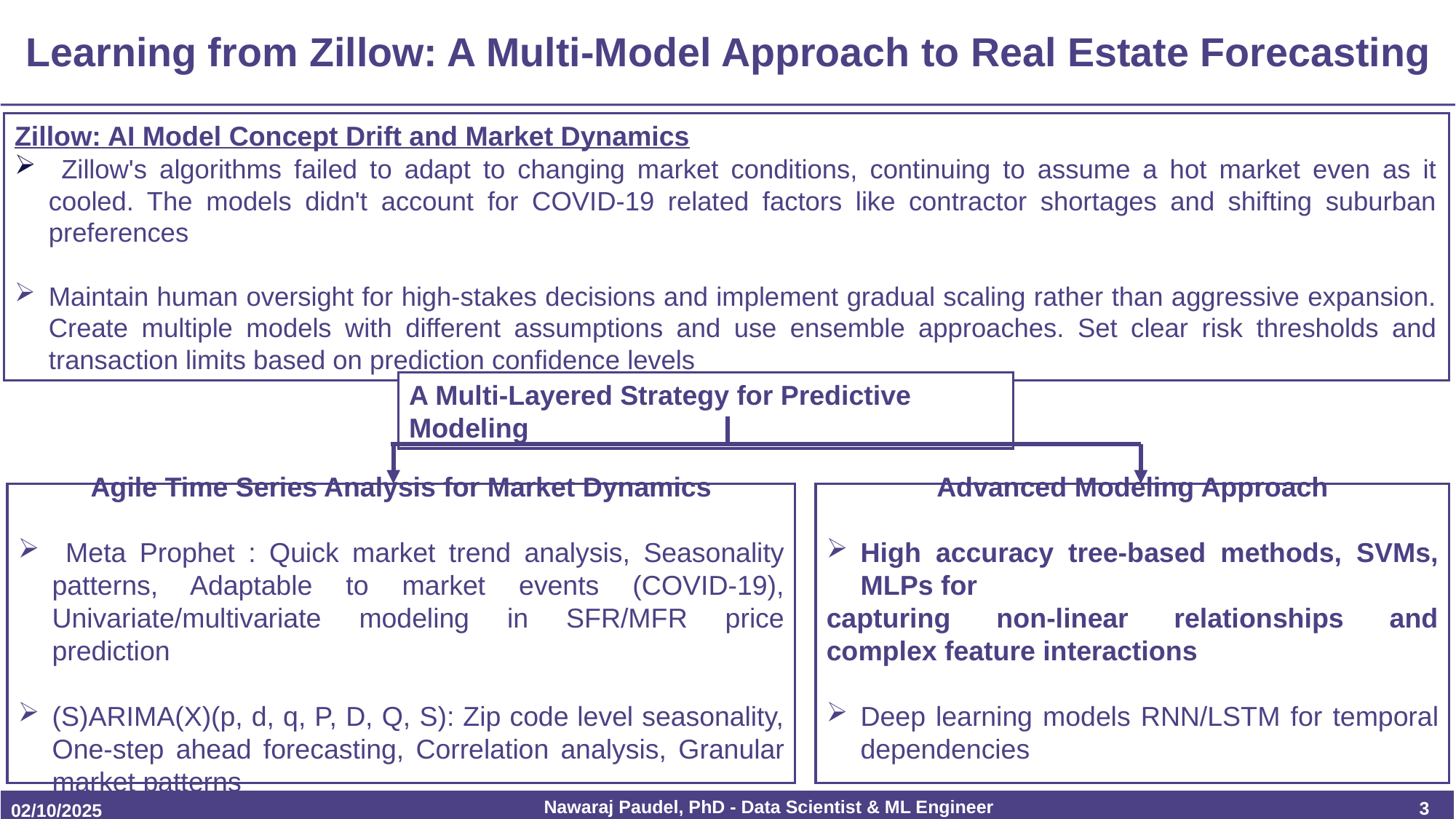

# Learning from Zillow: A Multi-Model Approach to Real Estate Forecasting
Zillow: AI Model Concept Drift and Market Dynamics
 Zillow's algorithms failed to adapt to changing market conditions, continuing to assume a hot market even as it cooled. The models didn't account for COVID-19 related factors like contractor shortages and shifting suburban preferences

Maintain human oversight for high-stakes decisions and implement gradual scaling rather than aggressive expansion. Create multiple models with different assumptions and use ensemble approaches. Set clear risk thresholds and transaction limits based on prediction confidence levels
A Multi-Layered Strategy for Predictive Modeling

Advanced Modeling Approach

High accuracy tree-based methods, SVMs, MLPs for
capturing non-linear relationships and complex feature interactions

Deep learning models RNN/LSTM for temporal dependencies

Agile Time Series Analysis for Market Dynamics

 Meta Prophet : Quick market trend analysis, Seasonality patterns, Adaptable to market events (COVID-19), Univariate/multivariate modeling in SFR/MFR price prediction

(S)ARIMA(X)(p, d, q, P, D, Q, S): Zip code level seasonality, One-step ahead forecasting, Correlation analysis, Granular market patterns

Nawaraj Paudel, PhD - Data Scientist & ML Engineer
3
02/10/2025